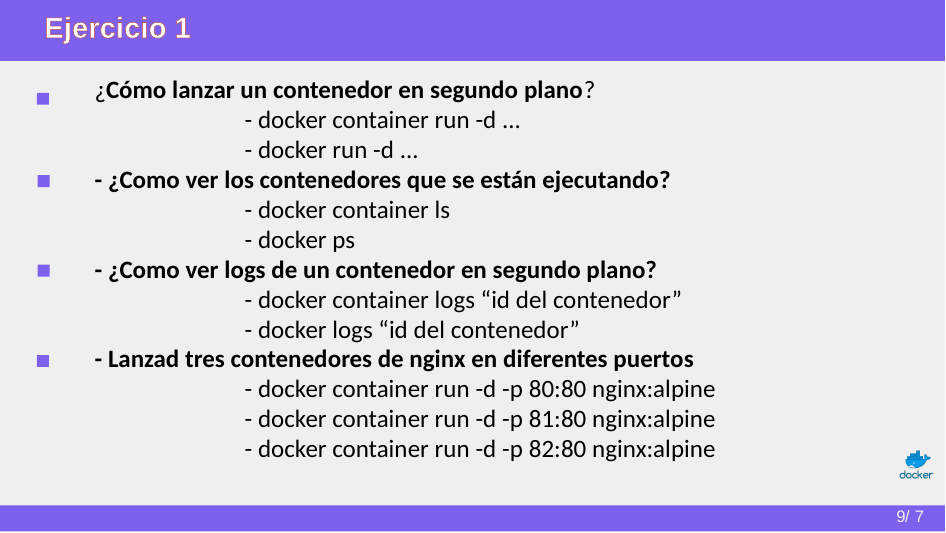

# Ejercicio 1
¿Cómo lanzar un contenedor en segundo plano?
	- docker container run -d ...
	- docker run -d ...
- ¿Como ver los contenedores que se están ejecutando?
	- docker container ls
	- docker ps
- ¿Como ver logs de un contenedor en segundo plano?
	- docker container logs “id del contenedor”
	- docker logs “id del contenedor”
- Lanzad tres contenedores de nginx en diferentes puertos
	- docker container run -d -p 80:80 nginx:alpine
	- docker container run -d -p 81:80 nginx:alpine
	- docker container run -d -p 82:80 nginx:alpine

9/ 7